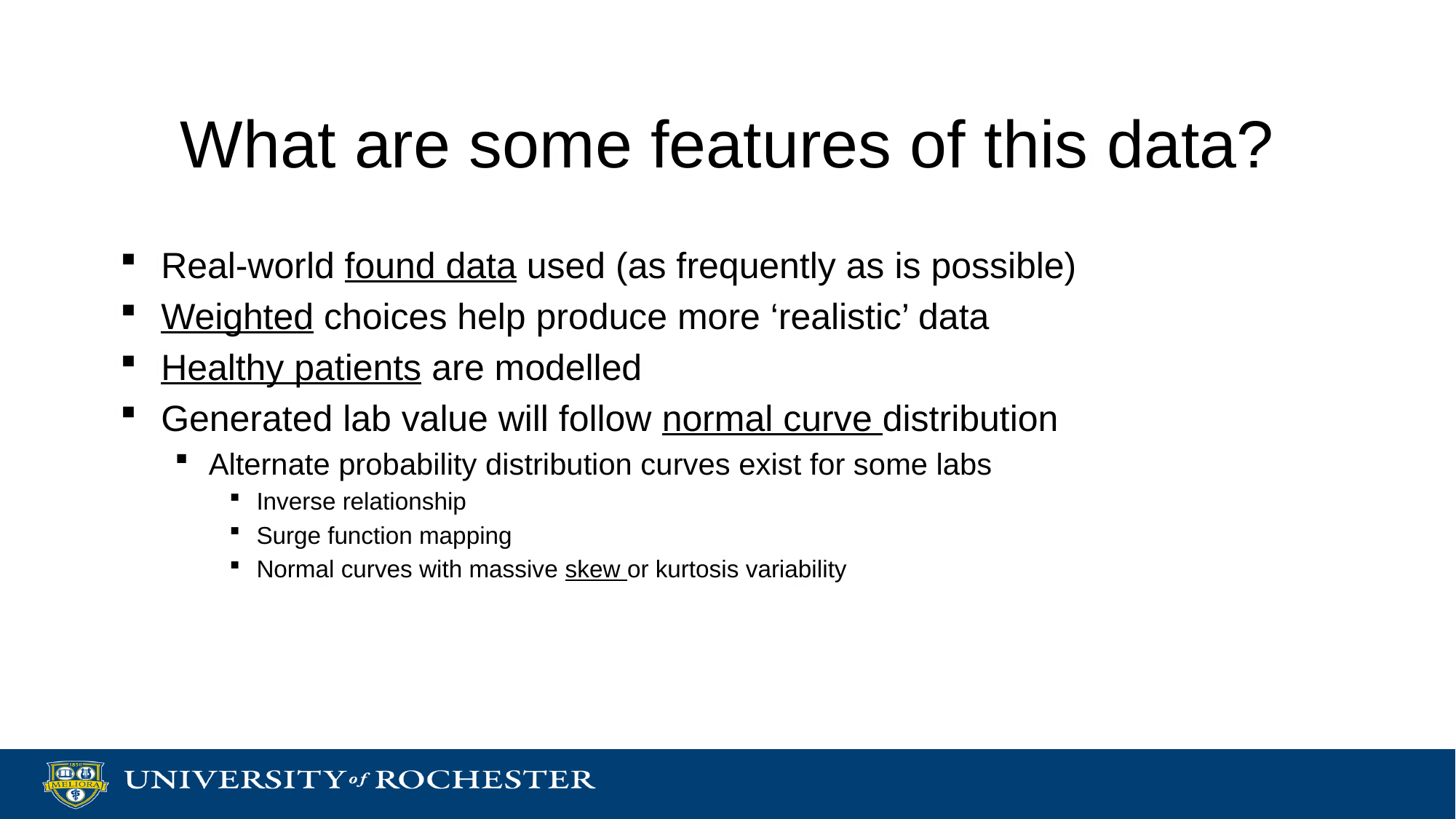

# What are some features of this data?
Real-world found data used (as frequently as is possible)
Weighted choices help produce more ‘realistic’ data
Healthy patients are modelled
Generated lab value will follow normal curve distribution
Alternate probability distribution curves exist for some labs
Inverse relationship
Surge function mapping
Normal curves with massive skew or kurtosis variability